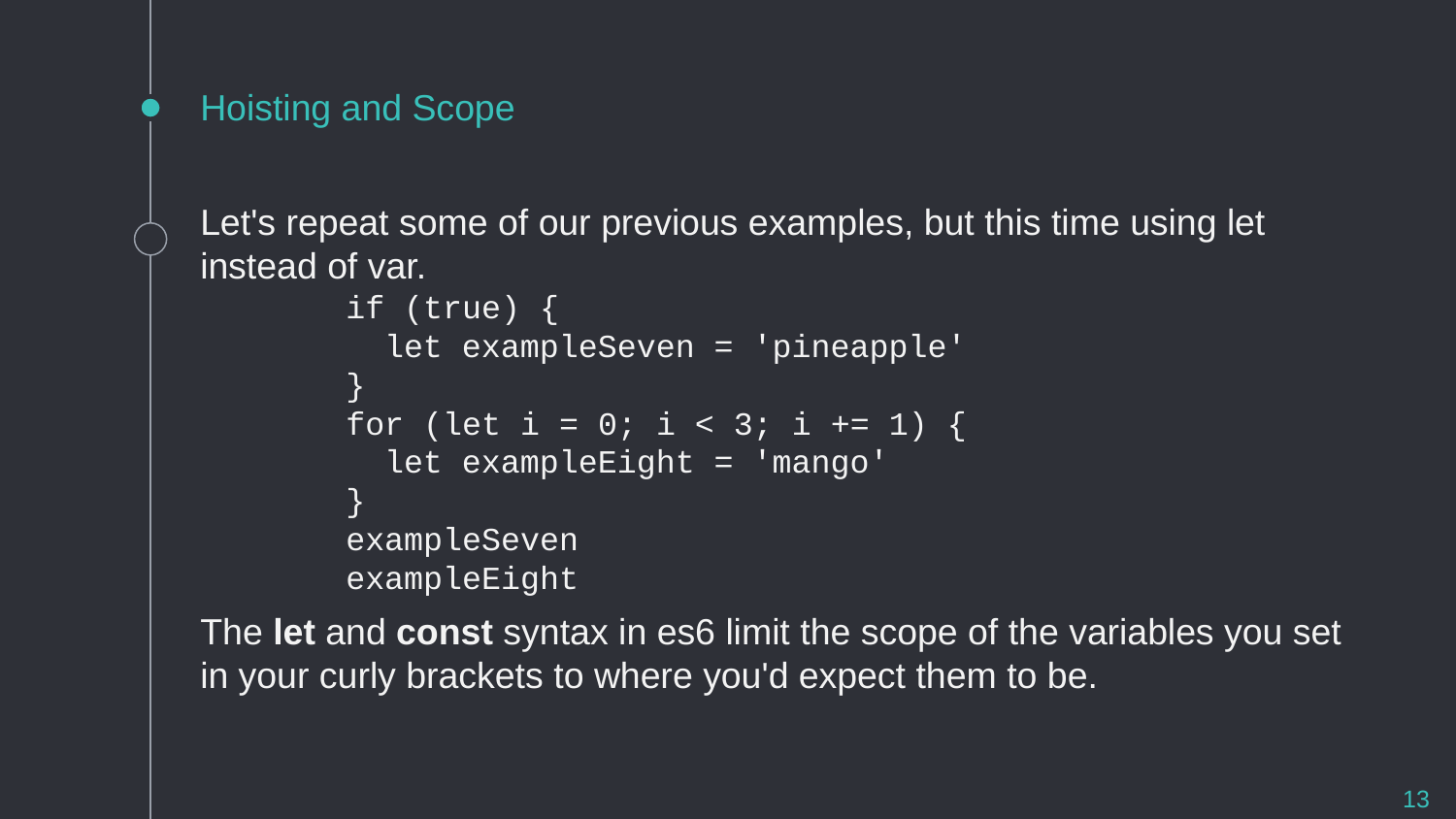

# Hoisting and Scope
Let's repeat some of our previous examples, but this time using let instead of var.
if (true) {
  let exampleSeven = 'pineapple'
}
for (let i = 0; i < 3; i += 1) {
  let exampleEight = 'mango'
}
exampleSeven
exampleEight
The let and const syntax in es6 limit the scope of the variables you set in your curly brackets to where you'd expect them to be.
13